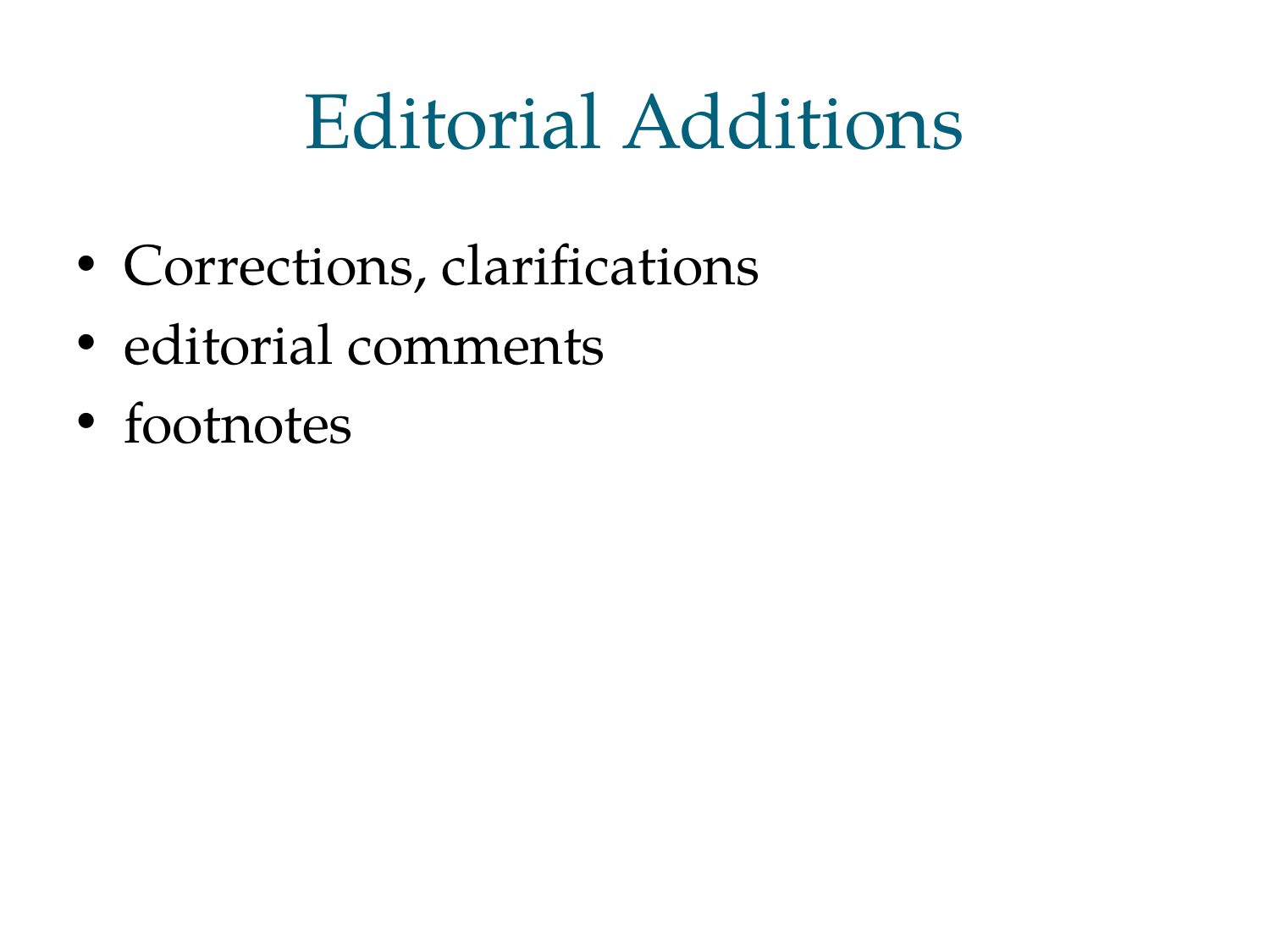

# Editorial Additions
Corrections, clarifications
editorial comments
footnotes